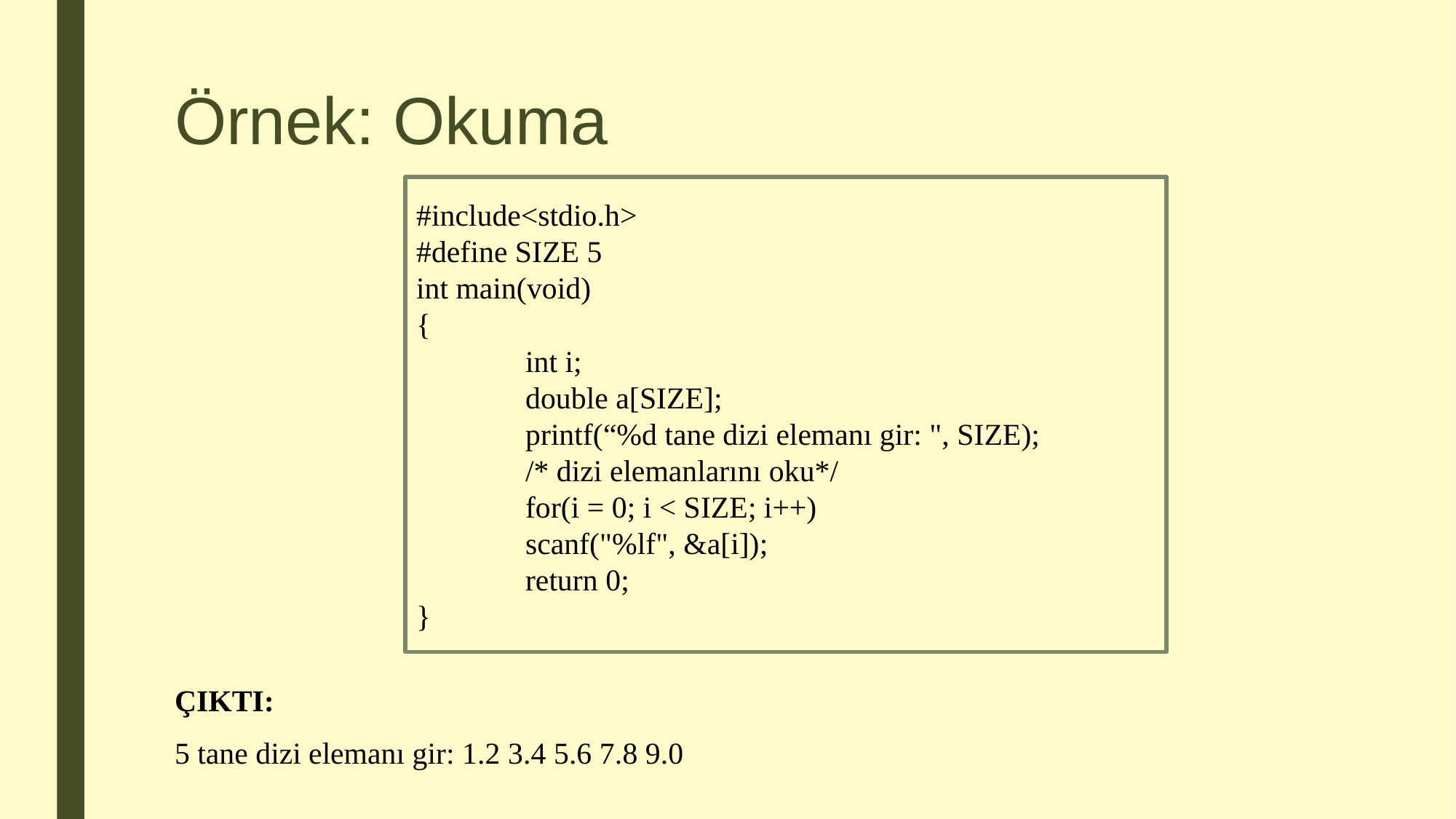

# Örnek: Okuma
#include<stdio.h>
#define SIZE 5
int main(void)
{
	int i;
	double a[SIZE];
	printf(“%d tane dizi elemanı gir: ", SIZE);
	/* dizi elemanlarını oku*/
	for(i = 0; i < SIZE; i++)
	scanf("%lf", &a[i]);
	return 0;
}
ÇIKTI:
5 tane dizi elemanı gir: 1.2 3.4 5.6 7.8 9.0